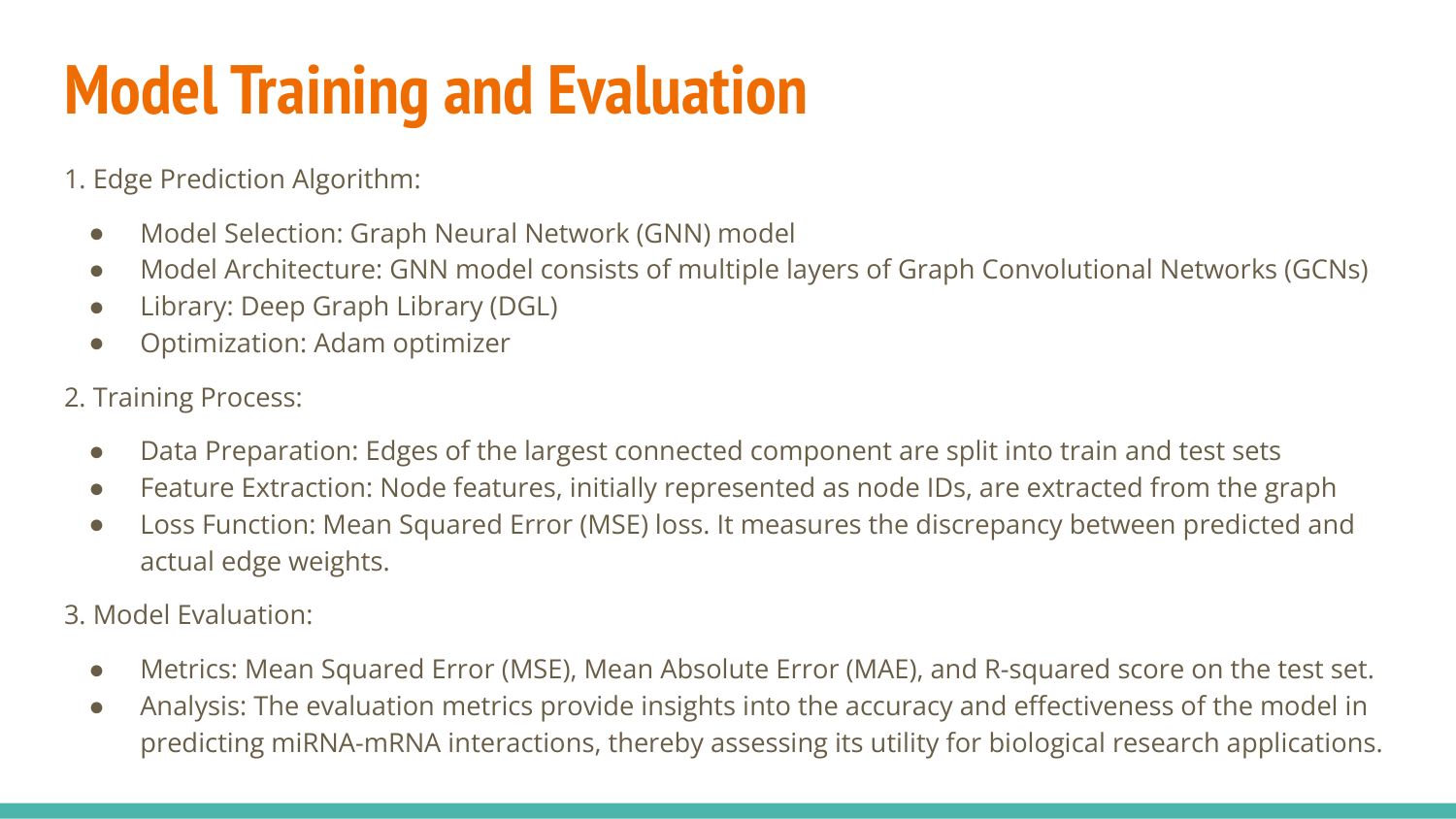

# Model Training and Evaluation
1. Edge Prediction Algorithm:
Model Selection: Graph Neural Network (GNN) model
Model Architecture: GNN model consists of multiple layers of Graph Convolutional Networks (GCNs)
Library: Deep Graph Library (DGL)
Optimization: Adam optimizer
2. Training Process:
Data Preparation: Edges of the largest connected component are split into train and test sets
Feature Extraction: Node features, initially represented as node IDs, are extracted from the graph
Loss Function: Mean Squared Error (MSE) loss. It measures the discrepancy between predicted and actual edge weights.
3. Model Evaluation:
Metrics: Mean Squared Error (MSE), Mean Absolute Error (MAE), and R-squared score on the test set.
Analysis: The evaluation metrics provide insights into the accuracy and effectiveness of the model in predicting miRNA-mRNA interactions, thereby assessing its utility for biological research applications.